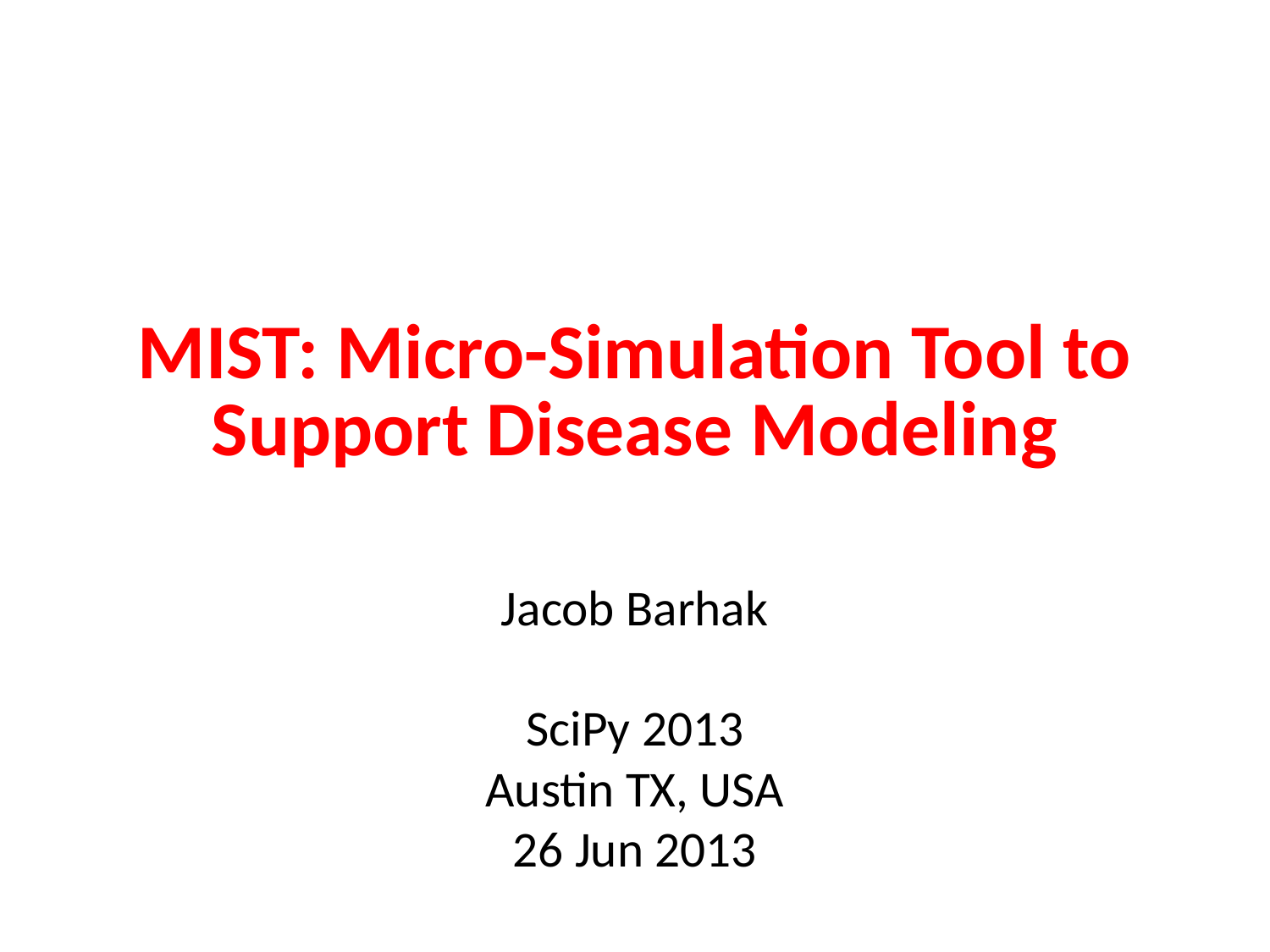

# MIST: Micro-Simulation Tool to Support Disease Modeling
Jacob Barhak

SciPy 2013
Austin TX, USA
26 Jun 2013